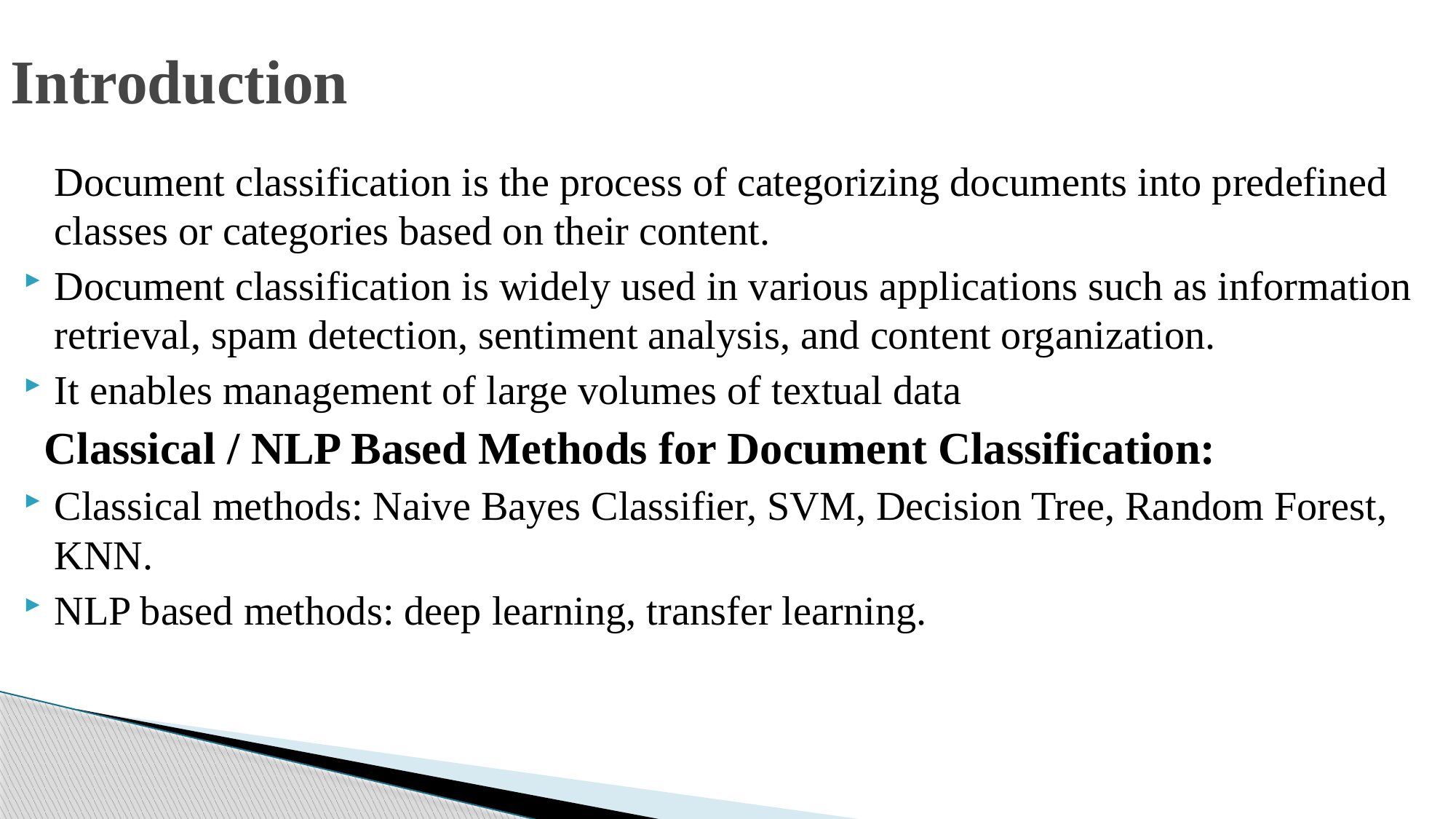

# Introduction
	Document classification is the process of categorizing documents into predefined classes or categories based on their content.
Document classification is widely used in various applications such as information retrieval, spam detection, sentiment analysis, and content organization.
It enables management of large volumes of textual data
  Classical / NLP Based Methods for Document Classification:
Classical methods: Naive Bayes Classifier, SVM, Decision Tree, Random Forest, KNN.
NLP based methods: deep learning, transfer learning.